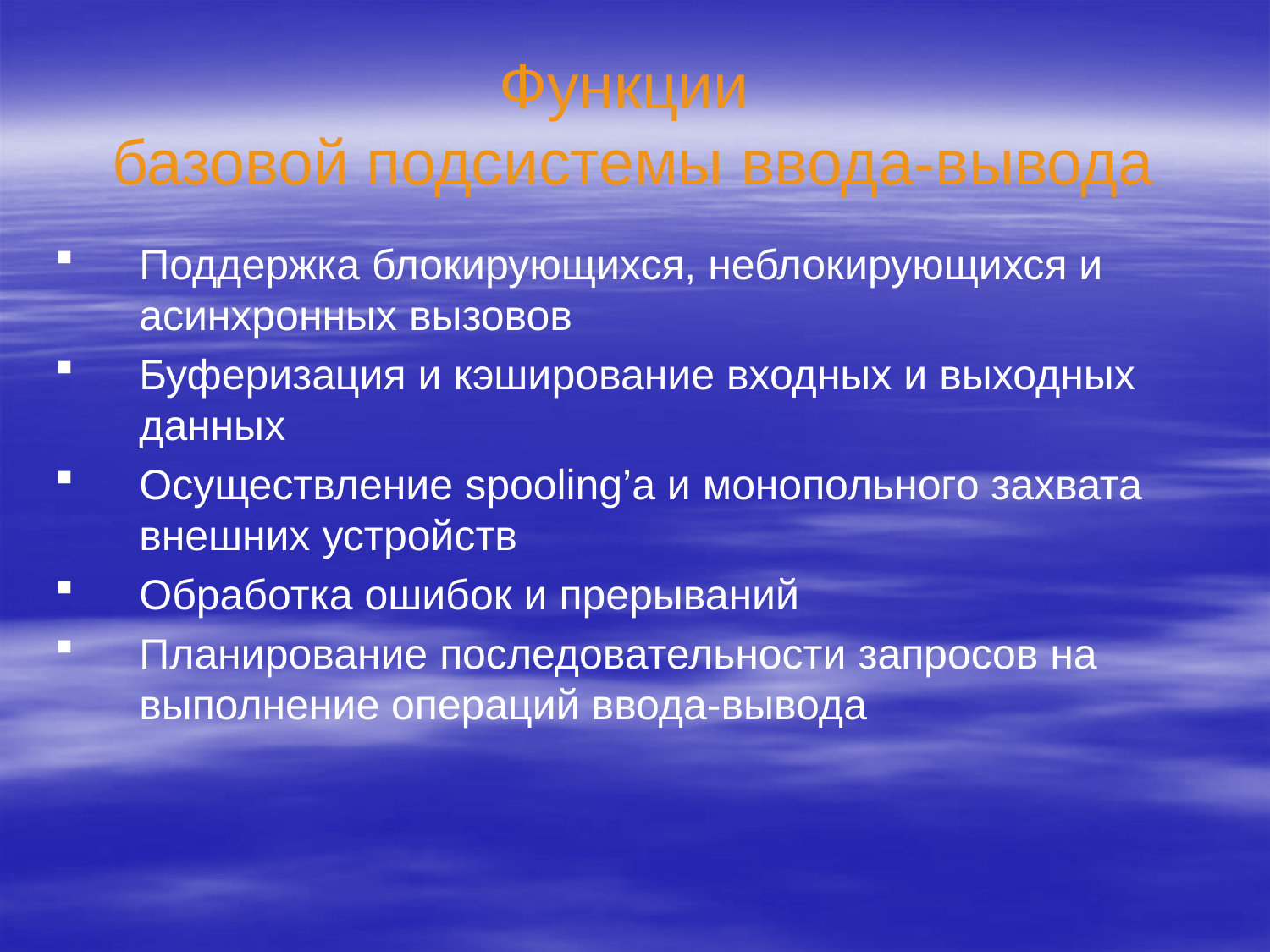

# Функции базовой подсистемы ввода-вывода
Поддержка блокирующихся, неблокирующихся и асинхронных вызовов
Буферизация и кэширование входных и выходных данных
Осуществление spooling’а и монопольного захвата внешних устройств
Обработка ошибок и прерываний
Планирование последовательности запросов на выполнение операций ввода-вывода